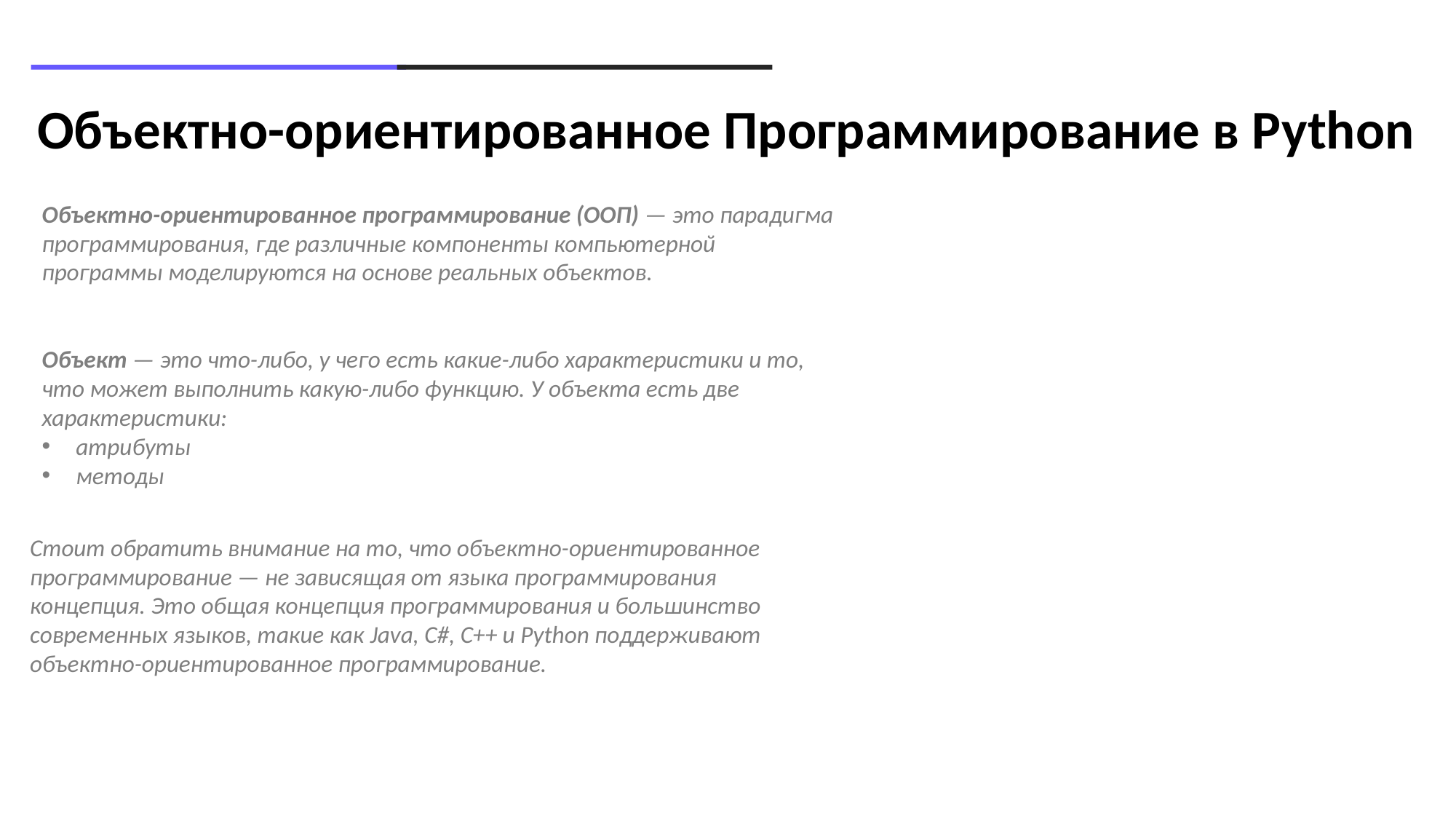

# Объектно-ориентированное Программирование в Python
Объектно-ориентированное программирование (ООП) — это парадигма программирования, где различные компоненты компьютерной программы моделируются на основе реальных объектов.
Объект — это что-либо, у чего есть какие-либо характеристики и то, что может выполнить какую-либо функцию. У объекта есть две характеристики:
атрибуты
методы
Стоит обратить внимание на то, что объектно-ориентированное программирование — не зависящая от языка программирования концепция. Это общая концепция программирования и большинство современных языков, такие как Java, C#, C++ и Python поддерживают объектно-ориентированное программирование.